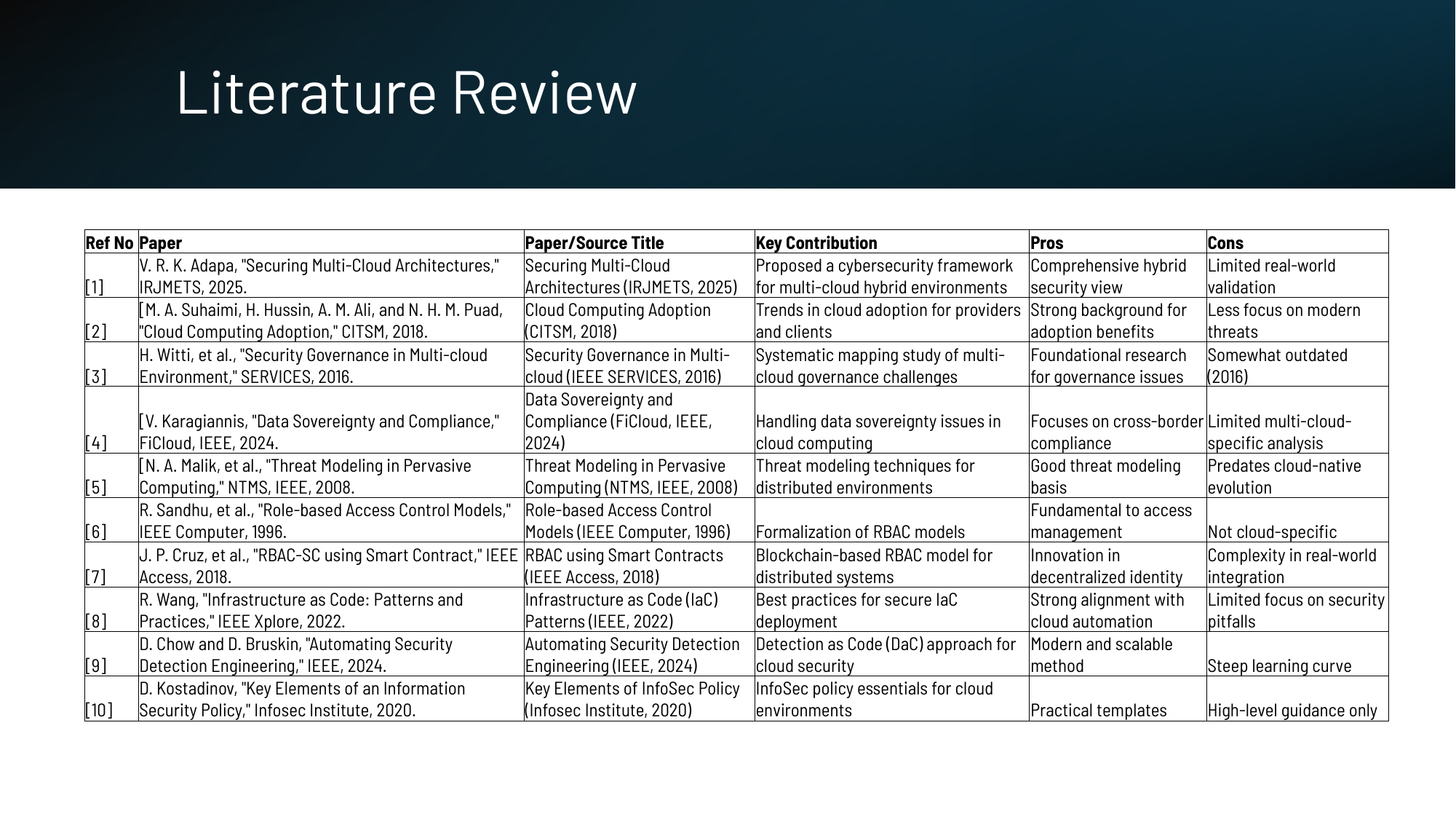

# Literature Review
| Ref No | Paper | Paper/Source Title | Key Contribution | Pros | Cons |
| --- | --- | --- | --- | --- | --- |
| [1] | V. R. K. Adapa, "Securing Multi-Cloud Architectures," IRJMETS, 2025. | Securing Multi-Cloud Architectures (IRJMETS, 2025) | Proposed a cybersecurity framework for multi-cloud hybrid environments | Comprehensive hybrid security view | Limited real-world validation |
| [2] | [M. A. Suhaimi, H. Hussin, A. M. Ali, and N. H. M. Puad, "Cloud Computing Adoption," CITSM, 2018. | Cloud Computing Adoption (CITSM, 2018) | Trends in cloud adoption for providers and clients | Strong background for adoption benefits | Less focus on modern threats |
| [3] | H. Witti, et al., "Security Governance in Multi-cloud Environment," SERVICES, 2016. | Security Governance in Multi-cloud (IEEE SERVICES, 2016) | Systematic mapping study of multi-cloud governance challenges | Foundational research for governance issues | Somewhat outdated (2016) |
| [4] | [V. Karagiannis, "Data Sovereignty and Compliance," FiCloud, IEEE, 2024. | Data Sovereignty and Compliance (FiCloud, IEEE, 2024) | Handling data sovereignty issues in cloud computing | Focuses on cross-border compliance | Limited multi-cloud-specific analysis |
| [5] | [N. A. Malik, et al., "Threat Modeling in Pervasive Computing," NTMS, IEEE, 2008. | Threat Modeling in Pervasive Computing (NTMS, IEEE, 2008) | Threat modeling techniques for distributed environments | Good threat modeling basis | Predates cloud-native evolution |
| [6] | R. Sandhu, et al., "Role-based Access Control Models," IEEE Computer, 1996. | Role-based Access Control Models (IEEE Computer, 1996) | Formalization of RBAC models | Fundamental to access management | Not cloud-specific |
| [7] | J. P. Cruz, et al., "RBAC-SC using Smart Contract," IEEE Access, 2018. | RBAC using Smart Contracts (IEEE Access, 2018) | Blockchain-based RBAC model for distributed systems | Innovation in decentralized identity | Complexity in real-world integration |
| [8] | R. Wang, "Infrastructure as Code: Patterns and Practices," IEEE Xplore, 2022. | Infrastructure as Code (IaC) Patterns (IEEE, 2022) | Best practices for secure IaC deployment | Strong alignment with cloud automation | Limited focus on security pitfalls |
| [9] | D. Chow and D. Bruskin, "Automating Security Detection Engineering," IEEE, 2024. | Automating Security Detection Engineering (IEEE, 2024) | Detection as Code (DaC) approach for cloud security | Modern and scalable method | Steep learning curve |
| [10] | D. Kostadinov, "Key Elements of an Information Security Policy," Infosec Institute, 2020. | Key Elements of InfoSec Policy (Infosec Institute, 2020) | InfoSec policy essentials for cloud environments | Practical templates | High-level guidance only |